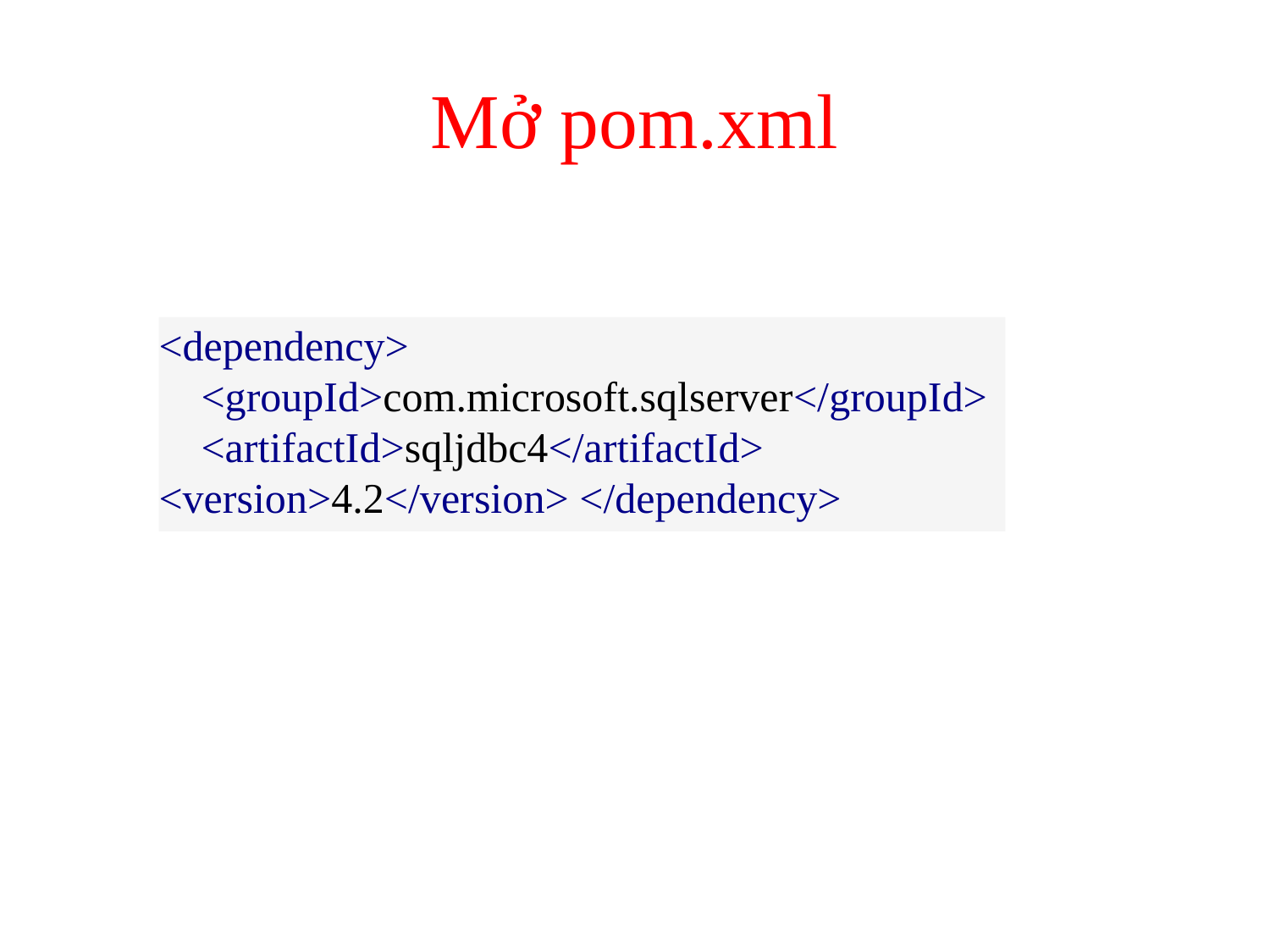

# Mở pom.xml
<dependency>
    <groupId>com.microsoft.sqlserver</groupId>
    <artifactId>sqljdbc4</artifactId>
<version>4.2</version> </dependency>